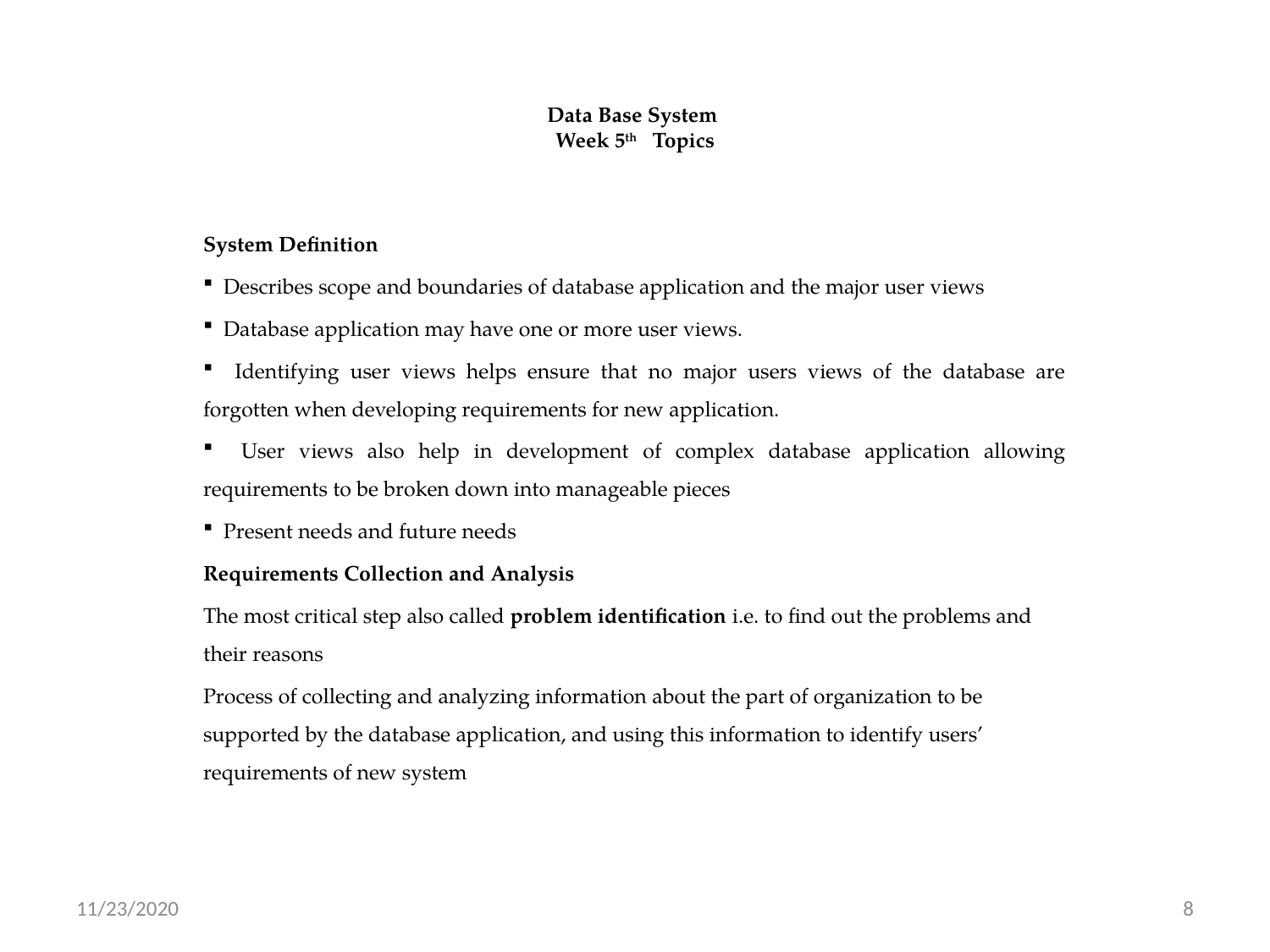

# Data Base System Week 5th   Topics
System Definition
  Describes scope and boundaries of database application and the major user views
  Database application may have one or more user views.
  Identifying user views helps ensure that no major users views of the database are forgotten when developing requirements for new application.
  User views also help in development of complex database application allowing requirements to be broken down into manageable pieces
  Present needs and future needs
Requirements Collection and Analysis
The most critical step also called problem identification i.e. to find out the problems and their reasons
Process of collecting and analyzing information about the part of organization to be supported by the database application, and using this information to identify users’ requirements of new system

11/23/2020
8